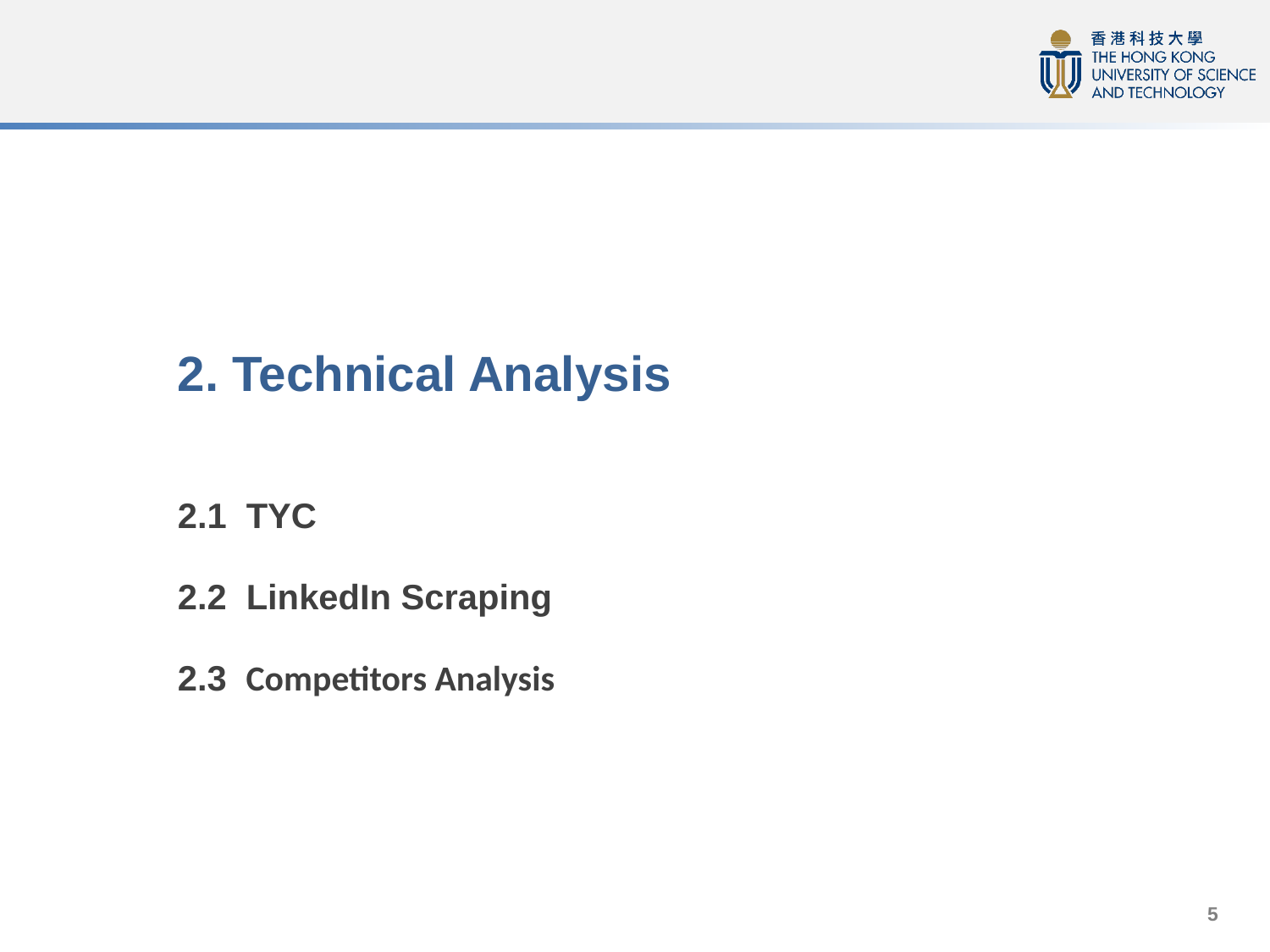

# 2. Technical Analysis
2.1  TYC
2.2  LinkedIn Scraping
2.3  Competitors Analysis